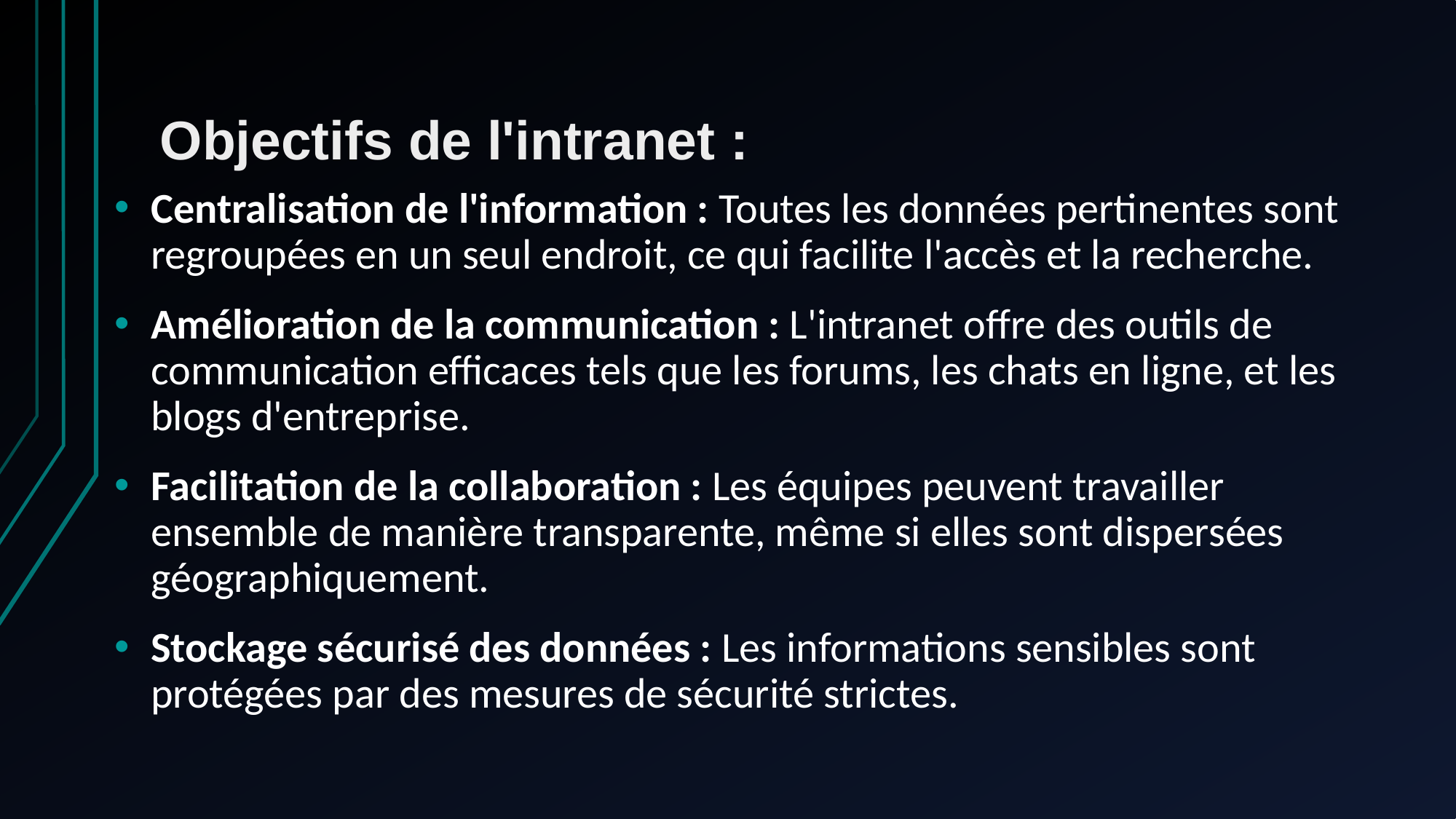

# Objectifs de l'intranet :
Centralisation de l'information : Toutes les données pertinentes sont regroupées en un seul endroit, ce qui facilite l'accès et la recherche.
Amélioration de la communication : L'intranet offre des outils de communication efficaces tels que les forums, les chats en ligne, et les blogs d'entreprise.
Facilitation de la collaboration : Les équipes peuvent travailler ensemble de manière transparente, même si elles sont dispersées géographiquement.
Stockage sécurisé des données : Les informations sensibles sont protégées par des mesures de sécurité strictes.